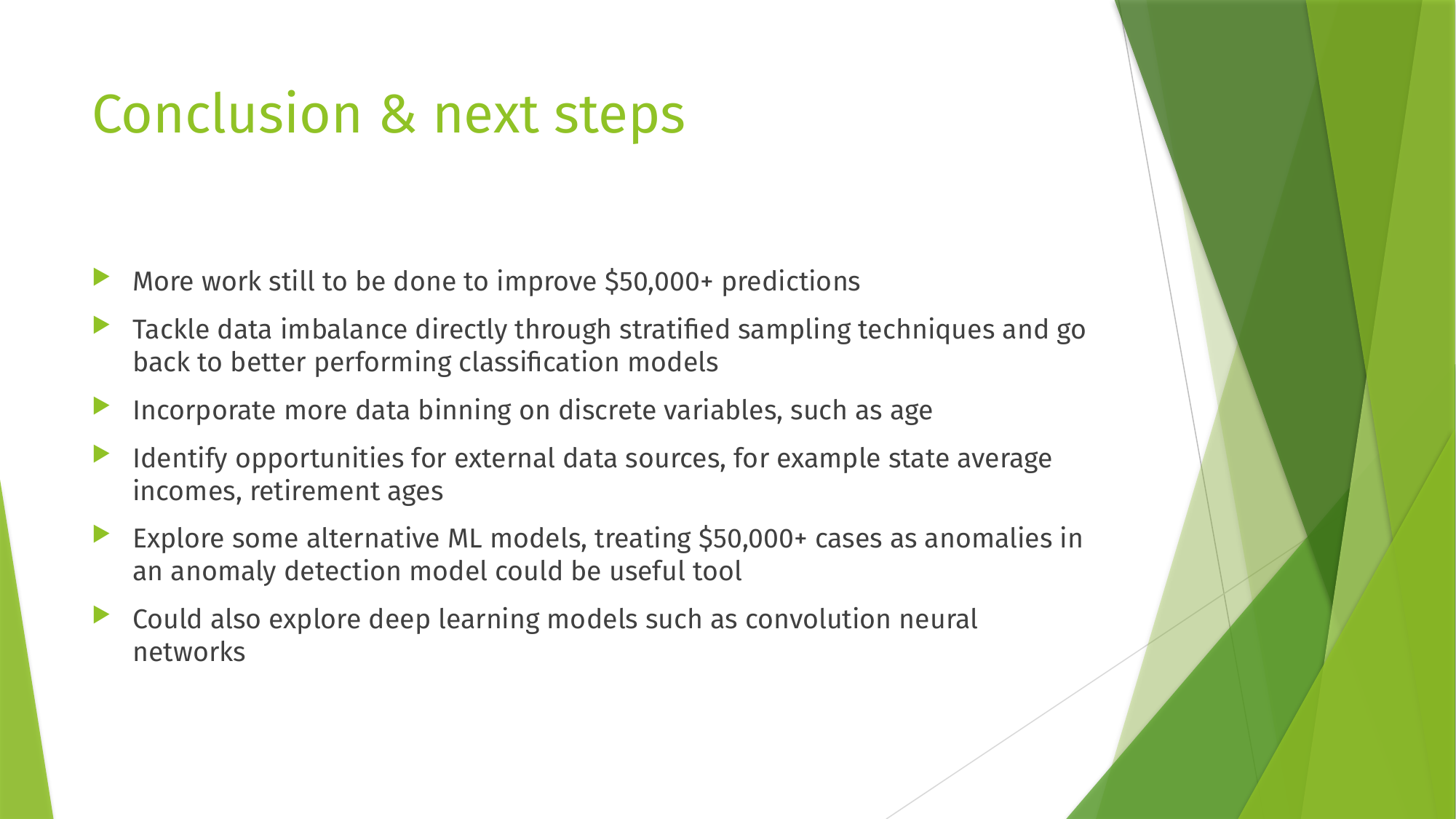

# Conclusion & next steps
More work still to be done to improve $50,000+ predictions
Tackle data imbalance directly through stratified sampling techniques and go back to better performing classification models
Incorporate more data binning on discrete variables, such as age
Identify opportunities for external data sources, for example state average incomes, retirement ages
Explore some alternative ML models, treating $50,000+ cases as anomalies in an anomaly detection model could be useful tool
Could also explore deep learning models such as convolution neural networks